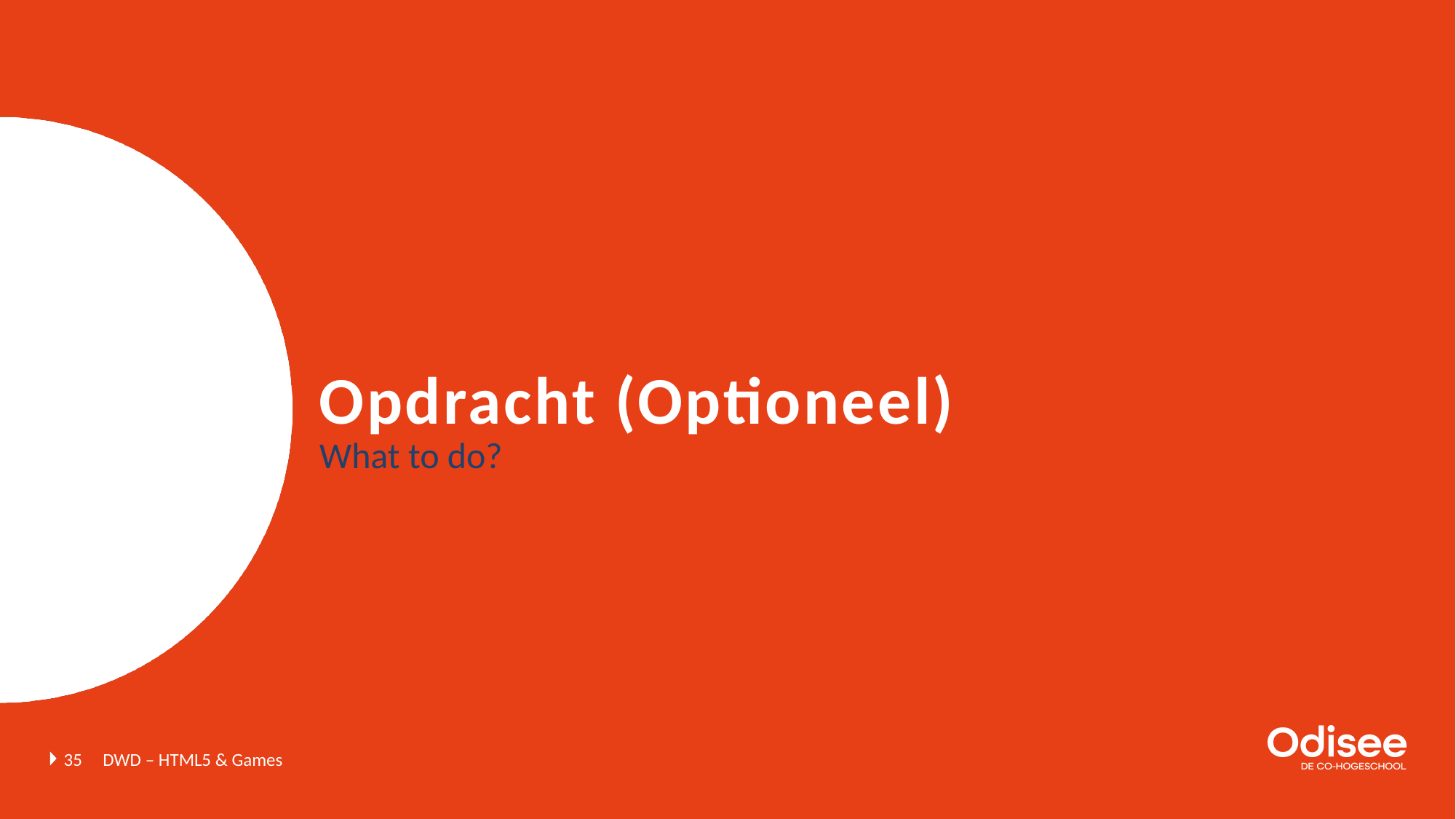

# Opdracht (Optioneel)
What to do?
35
DWD – HTML5 & Games